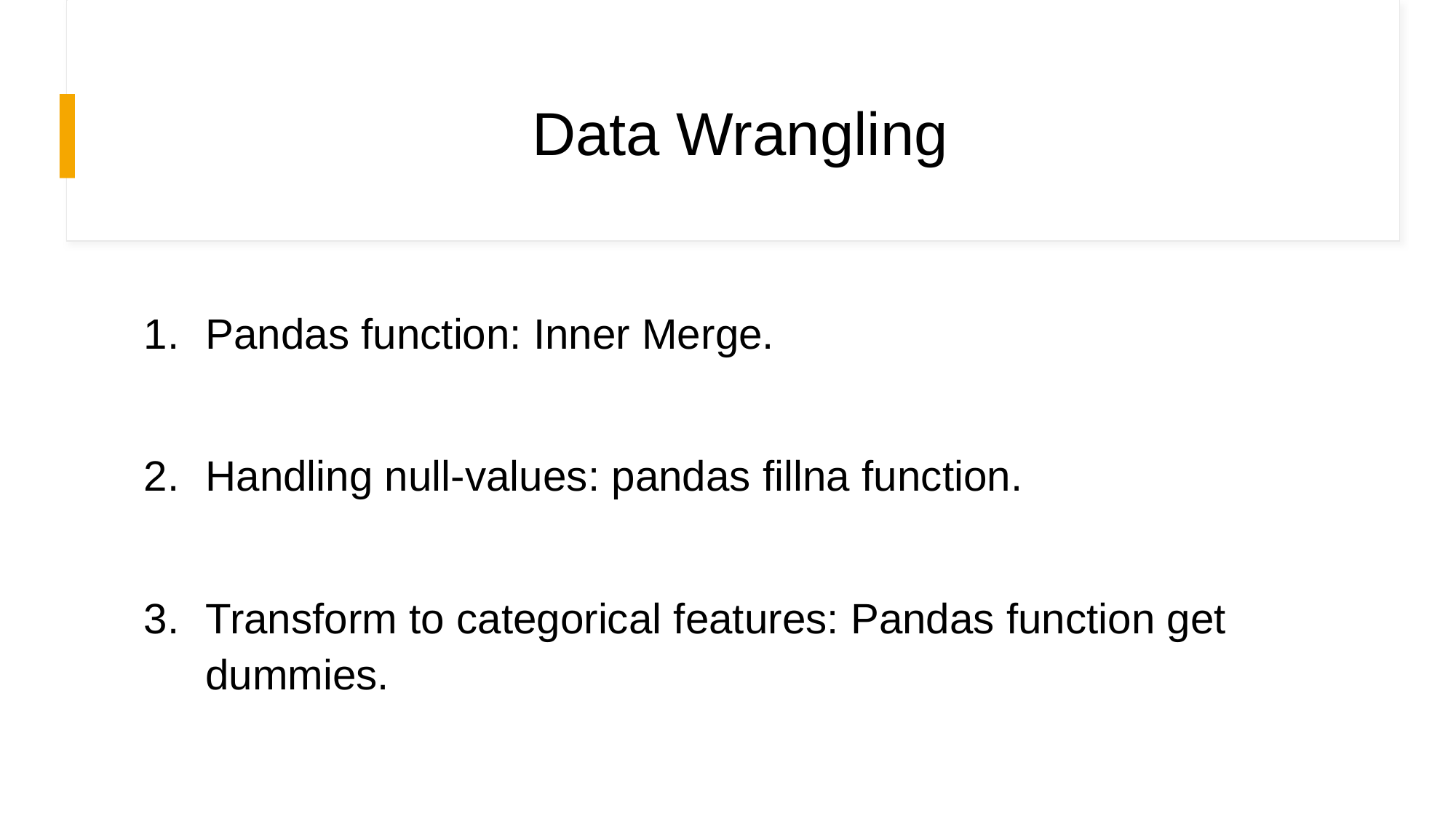

# Data Wrangling
Pandas function: Inner Merge.

Handling null-values: pandas fillna function.

Transform to categorical features: Pandas function get dummies.